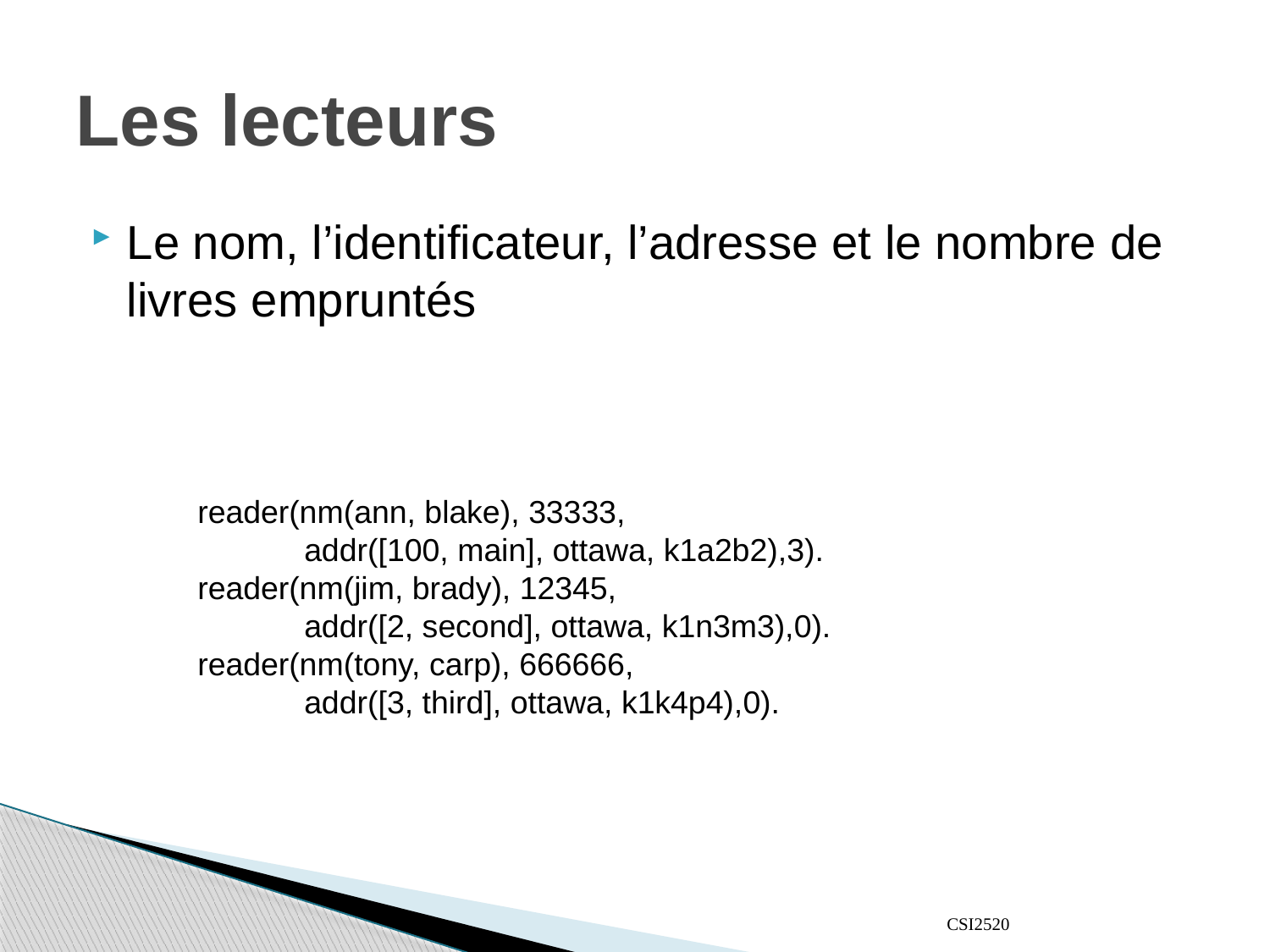

# Les lecteurs
Le nom, l’identificateur, l’adresse et le nombre de livres empruntés
reader(nm(ann, blake), 33333,
            addr([100, main], ottawa, k1a2b2),3).
reader(nm(jim, brady), 12345,
            addr([2, second], ottawa, k1n3m3),0).
reader(nm(tony, carp), 666666,
            addr([3, third], ottawa, k1k4p4),0).
CSI2520